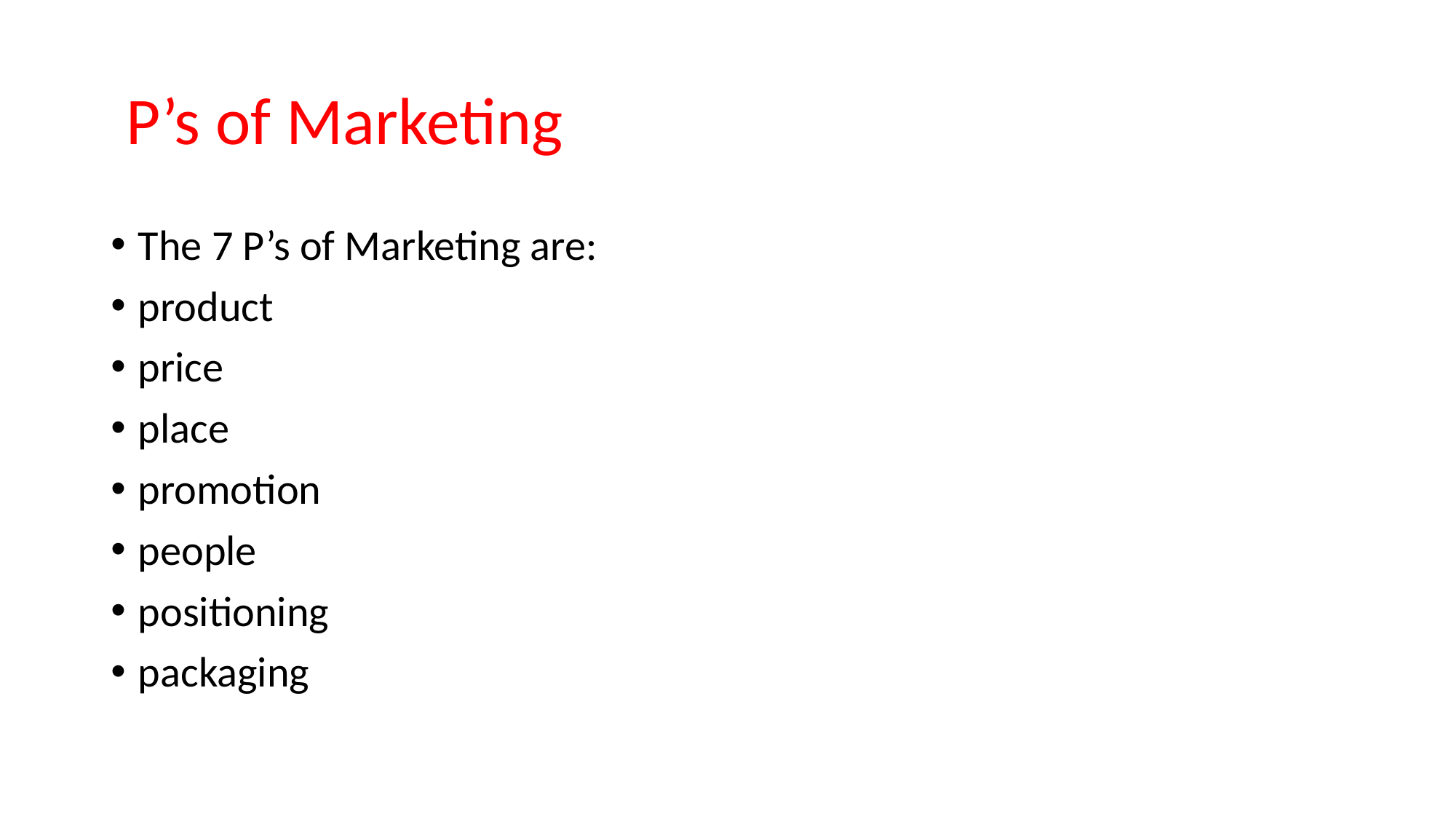

# P’s of Marketing
The 7 P’s of Marketing are:
product
price
place
promotion
people
positioning
packaging

3